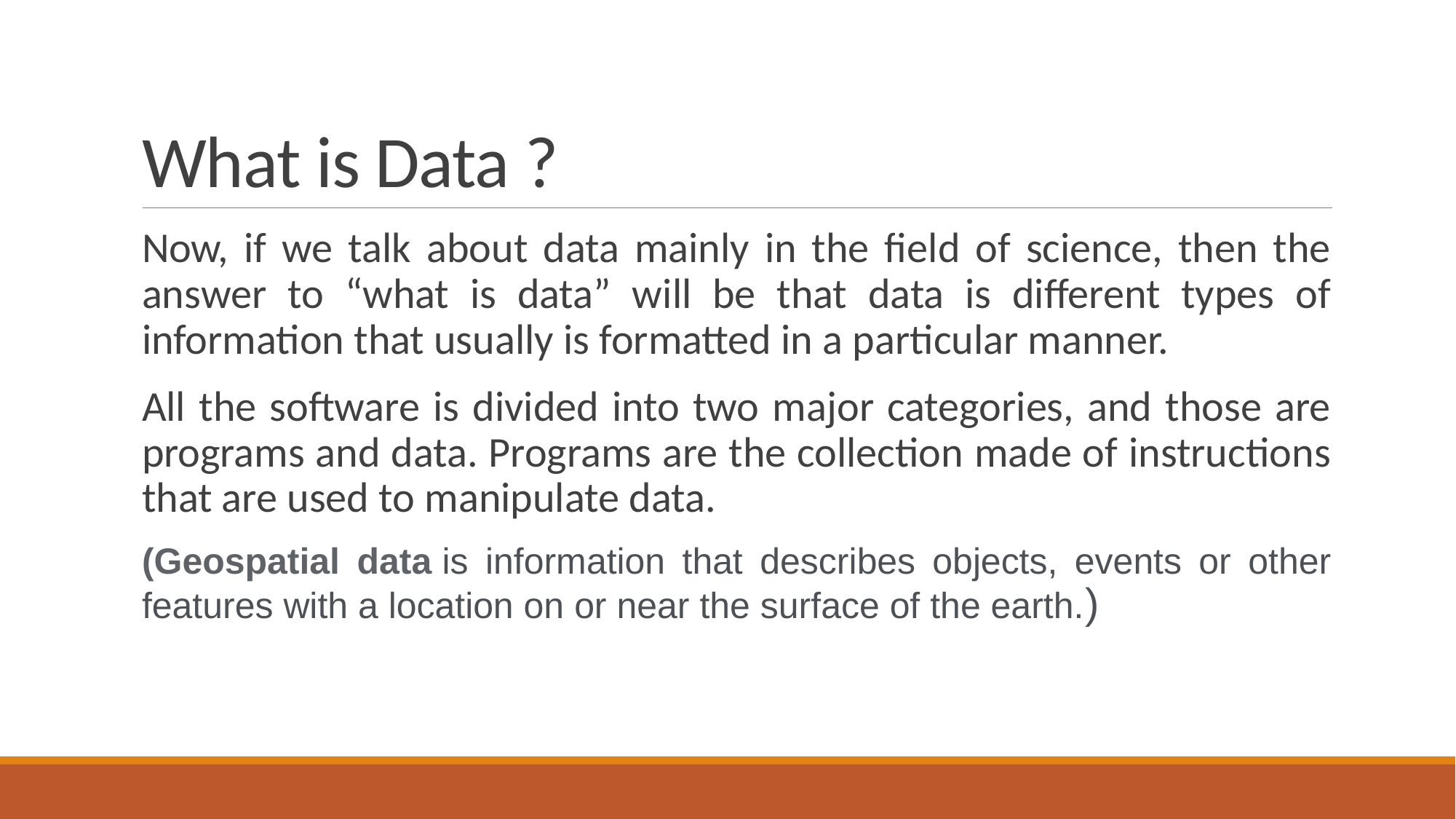

# What is Data ?
Now, if we talk about data mainly in the field of science, then the answer to “what is data” will be that data is different types of information that usually is formatted in a particular manner.
All the software is divided into two major categories, and those are programs and data. Programs are the collection made of instructions that are used to manipulate data.
(Geospatial data is information that describes objects, events or other features with a location on or near the surface of the earth.)